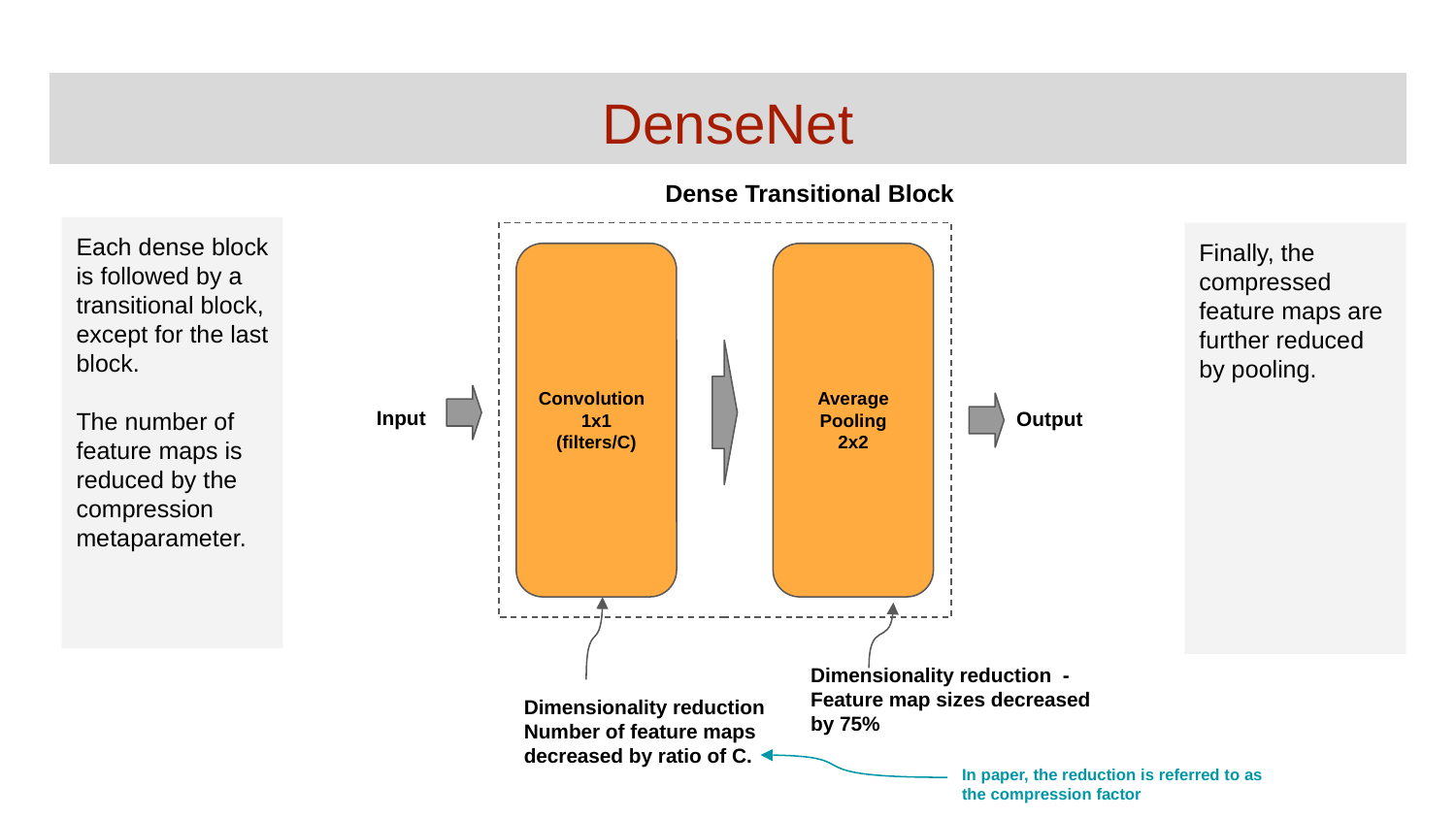

# DenseNet
Dense Transitional Block
Each dense block is followed by a transitional block, except for the last block.

The number of feature maps is reduced by the compression metaparameter.

Finally, the compressed feature maps are further reduced by pooling.

Convolution
1x1
(filters/C)
Average
Pooling
2x2
Input
Output

Dimensionality reduction  -
Feature map sizes decreased
by 75%
Dimensionality reduction
Number of feature maps decreased by ratio of C.
In paper, the reduction is referred to as the compression factor